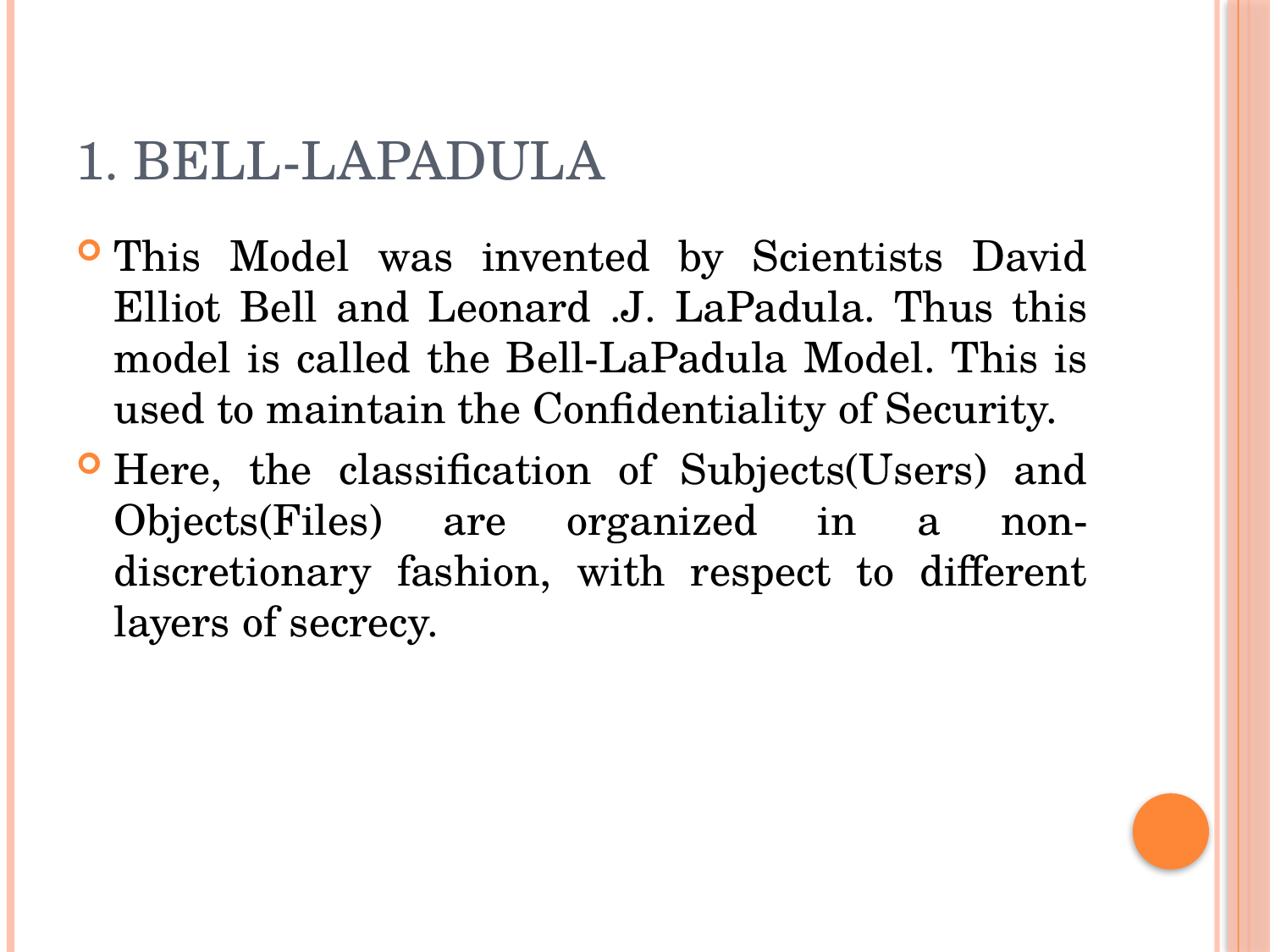

# 1. Bell-LaPadula
This Model was invented by Scientists David Elliot Bell and Leonard .J. LaPadula. Thus this model is called the Bell-LaPadula Model. This is used to maintain the Confidentiality of Security.
Here, the classification of Subjects(Users) and Objects(Files) are organized in a non-discretionary fashion, with respect to different layers of secrecy.